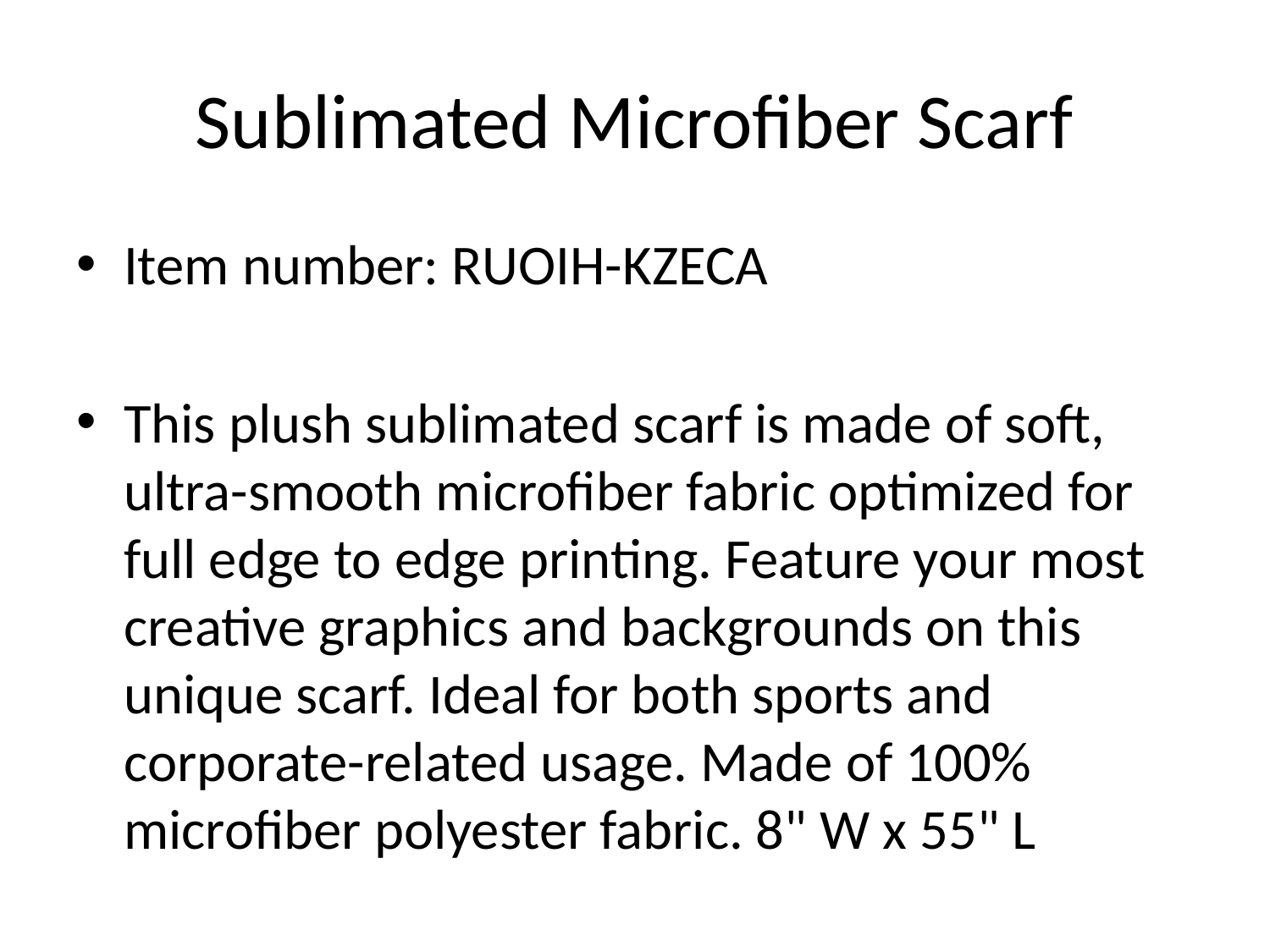

# Sublimated Microfiber Scarf
Item number: RUOIH-KZECA

This plush sublimated scarf is made of soft, ultra-smooth microfiber fabric optimized for full edge to edge printing. Feature your most creative graphics and backgrounds on this unique scarf. Ideal for both sports and corporate-related usage. Made of 100% microfiber polyester fabric. 8" W x 55" L

Colors: White

Decoration Information: 8" L x 55" L; Front

Price Includes: Full color;1 side;1 Location

Packaging and Delivery: Bulk. 120 units per carton. 21.8 lbs. per carton. Normal production time is 7 to 10 working days. Rush service production time (additional charge) is 3 to 5 working days.

Price Table:
| Qty | 36 | 72 | 144 | 300 | 600 |
| Price | $8.54 | $8.27 | $8.05 | $7.84 | $7.64 |